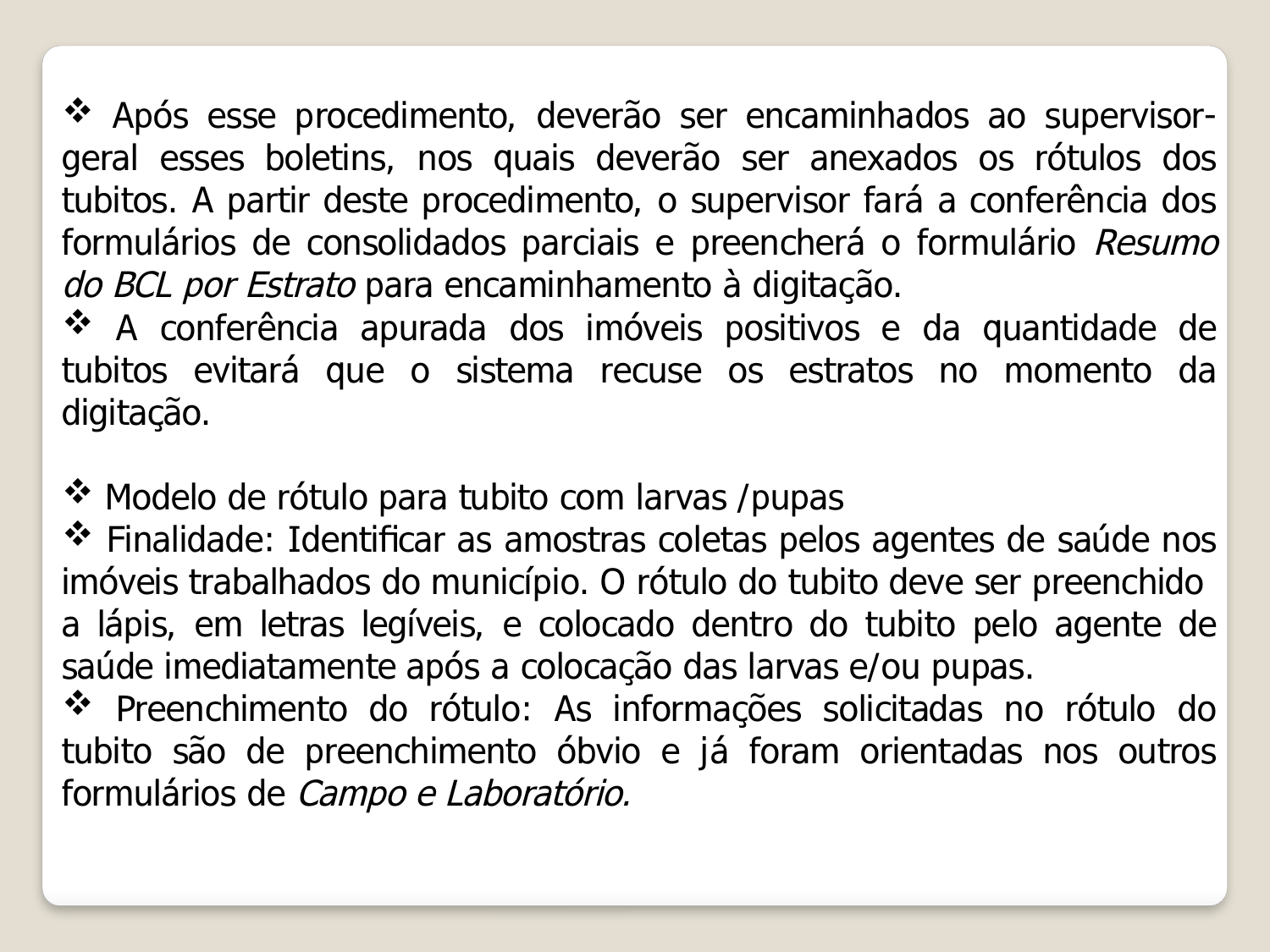

Após esse procedimento, deverão ser encaminhados ao supervisor-geral esses boletins, nos quais deverão ser anexados os rótulos dos tubitos. A partir deste procedimento, o supervisor fará a conferência dos formulários de consolidados parciais e preencherá o formulário Resumo do BCL por Estrato para encaminhamento à digitação.
 A conferência apurada dos imóveis positivos e da quantidade de tubitos evitará que o sistema recuse os estratos no momento da digitação.

 Modelo de rótulo para tubito com larvas /pupas
 Finalidade: Identificar as amostras coletas pelos agentes de saúde nos imóveis trabalhados do município. O rótulo do tubito deve ser preenchido
a lápis, em letras legíveis, e colocado dentro do tubito pelo agente de saúde imediatamente após a colocação das larvas e/ou pupas.
 Preenchimento do rótulo: As informações solicitadas no rótulo do tubito são de preenchimento óbvio e já foram orientadas nos outros formulários de Campo e Laboratório.